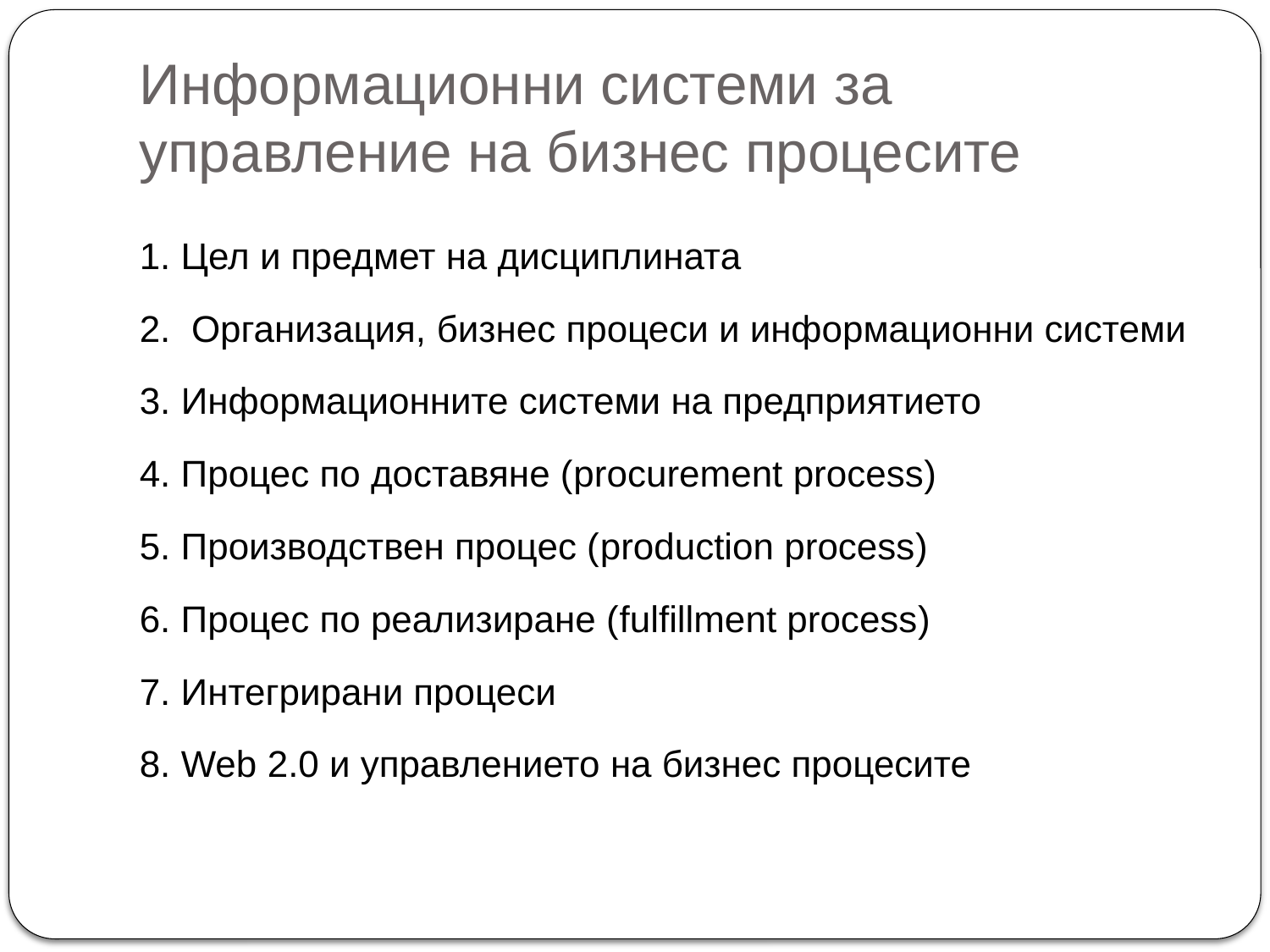

# Информационни системи за управление на бизнес процесите
1. Цел и предмет на дисциплината
2.  Организация, бизнес процеси и информационни системи
3. Информационните системи на предприятието
4. Процес по доставяне (procurement process)
5. Производствен процес (production process)
6. Процес по реализиране (fulfillment process)
7. Интегрирани процеси
8. Web 2.0 и управлението на бизнес процесите